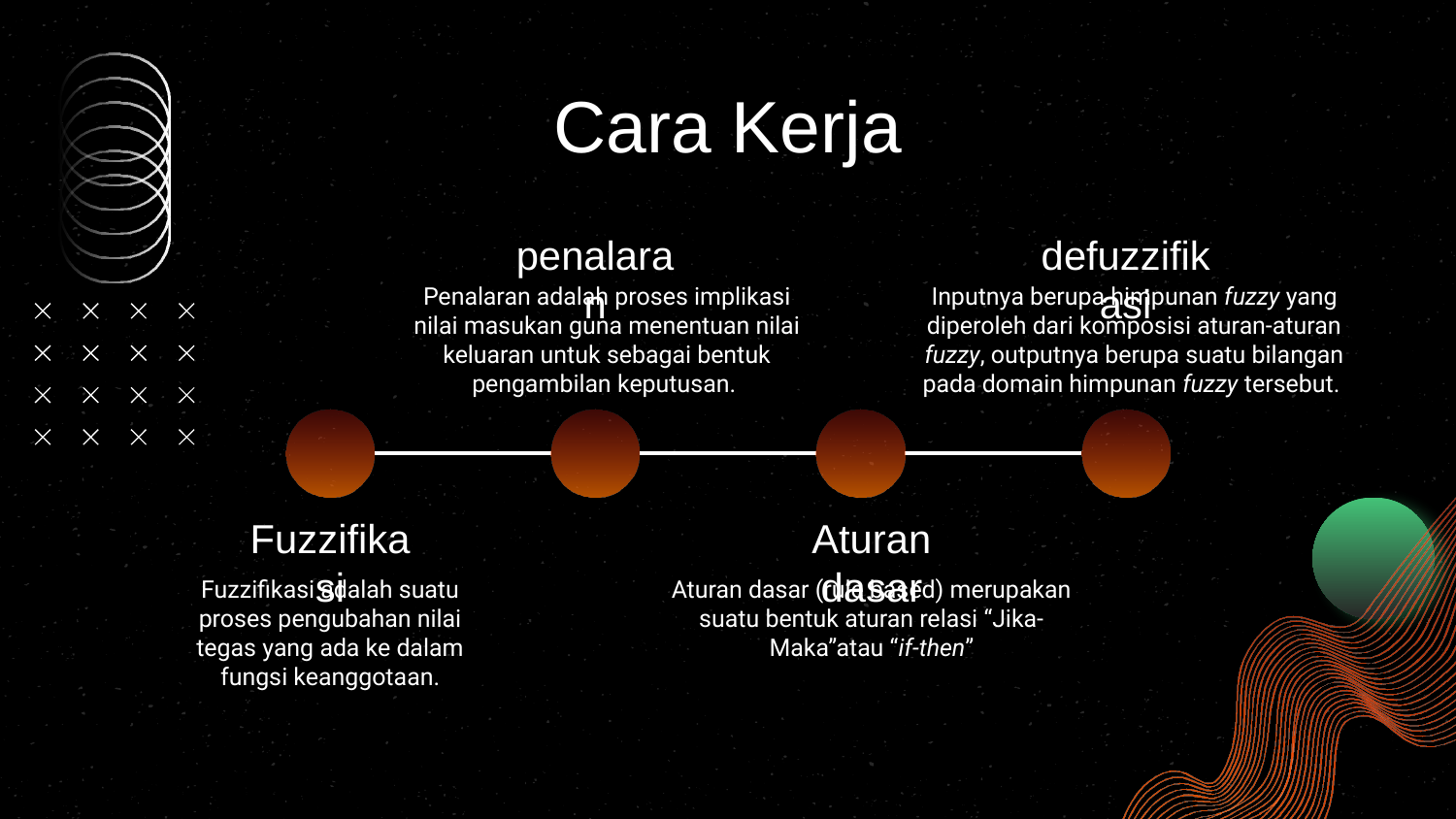

# Cara Kerja
penalaran
defuzzifikasi
Penalaran adalah proses implikasi nilai masukan guna menentuan nilai keluaran untuk sebagai bentuk pengambilan keputusan.
Inputnya berupa himpunan fuzzy yang diperoleh dari komposisi aturan-aturan fuzzy, outputnya berupa suatu bilangan pada domain himpunan fuzzy tersebut.

Fuzzifikasi
Aturan dasar
Fuzzifikasi adalah suatu proses pengubahan nilai tegas yang ada ke dalam fungsi keanggotaan.
Aturan dasar (rule based) merupakan suatu bentuk aturan relasi “Jika-Maka”atau “if-then”